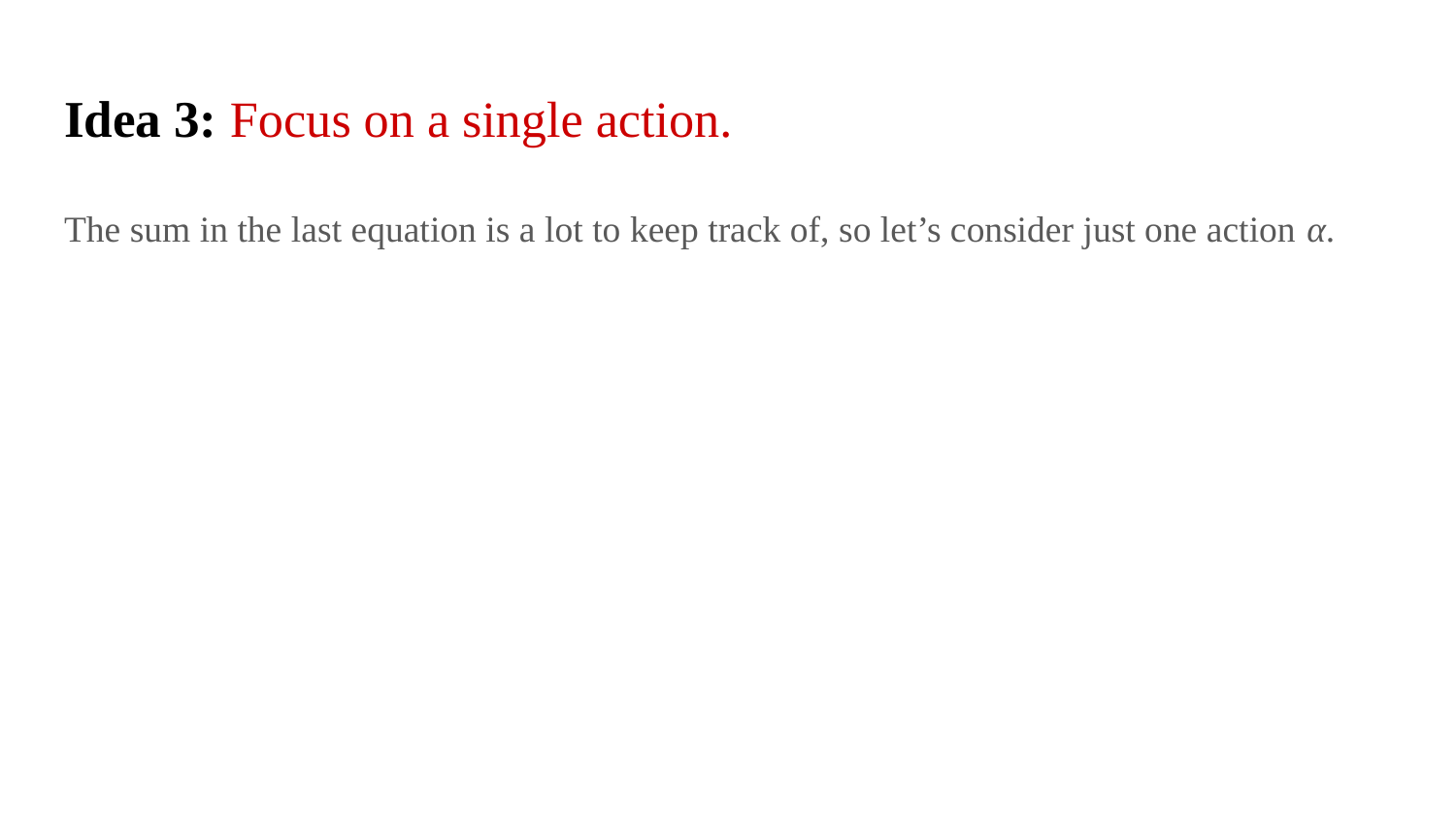

# Idea 3: Focus on a single action.
The sum in the last equation is a lot to keep track of, so let’s consider just one action α.